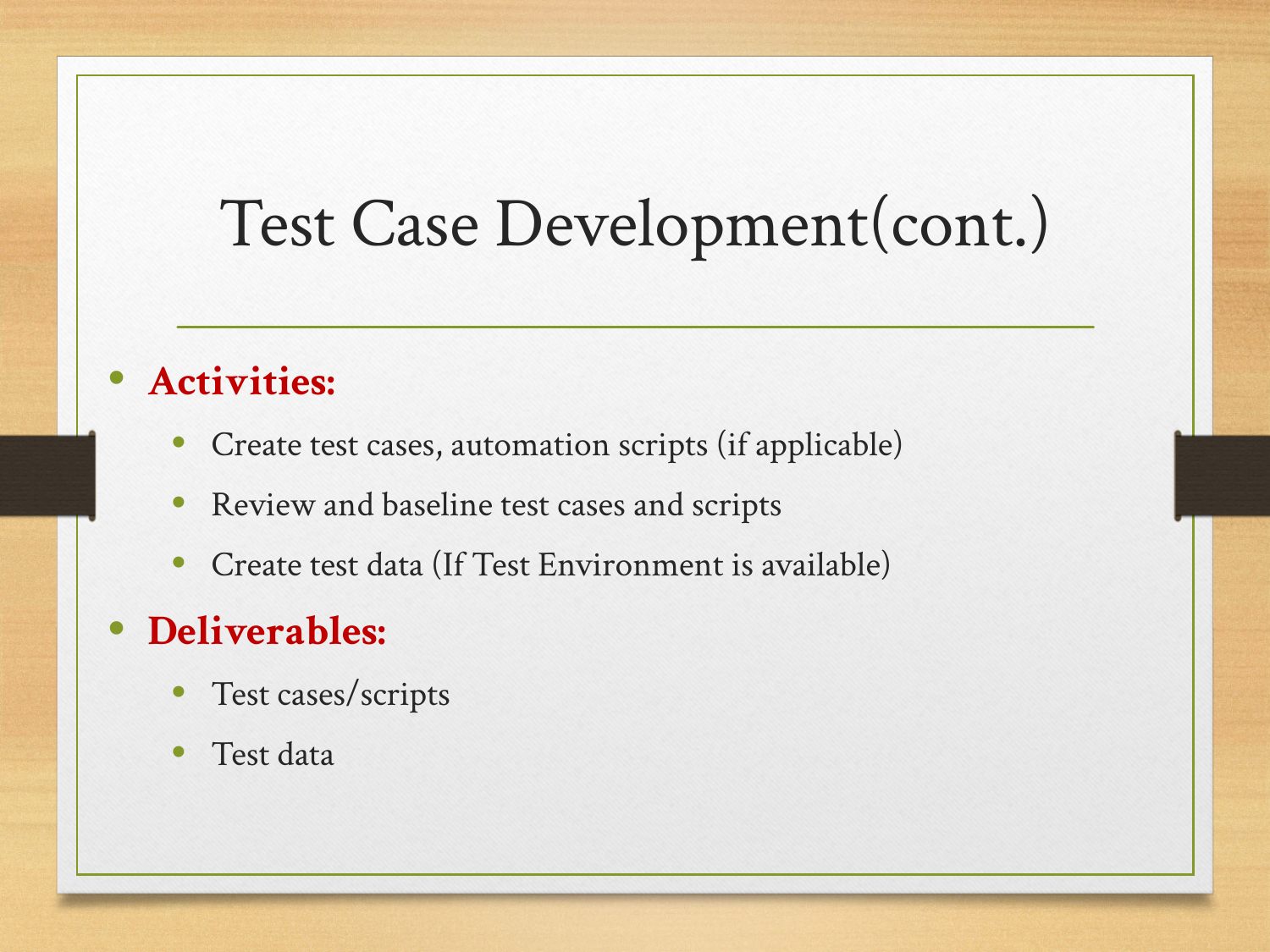

# Test Case Development(cont.)
Activities:
Create test cases, automation scripts (if applicable)
Review and baseline test cases and scripts
Create test data (If Test Environment is available)
Deliverables:
Test cases/scripts
Test data